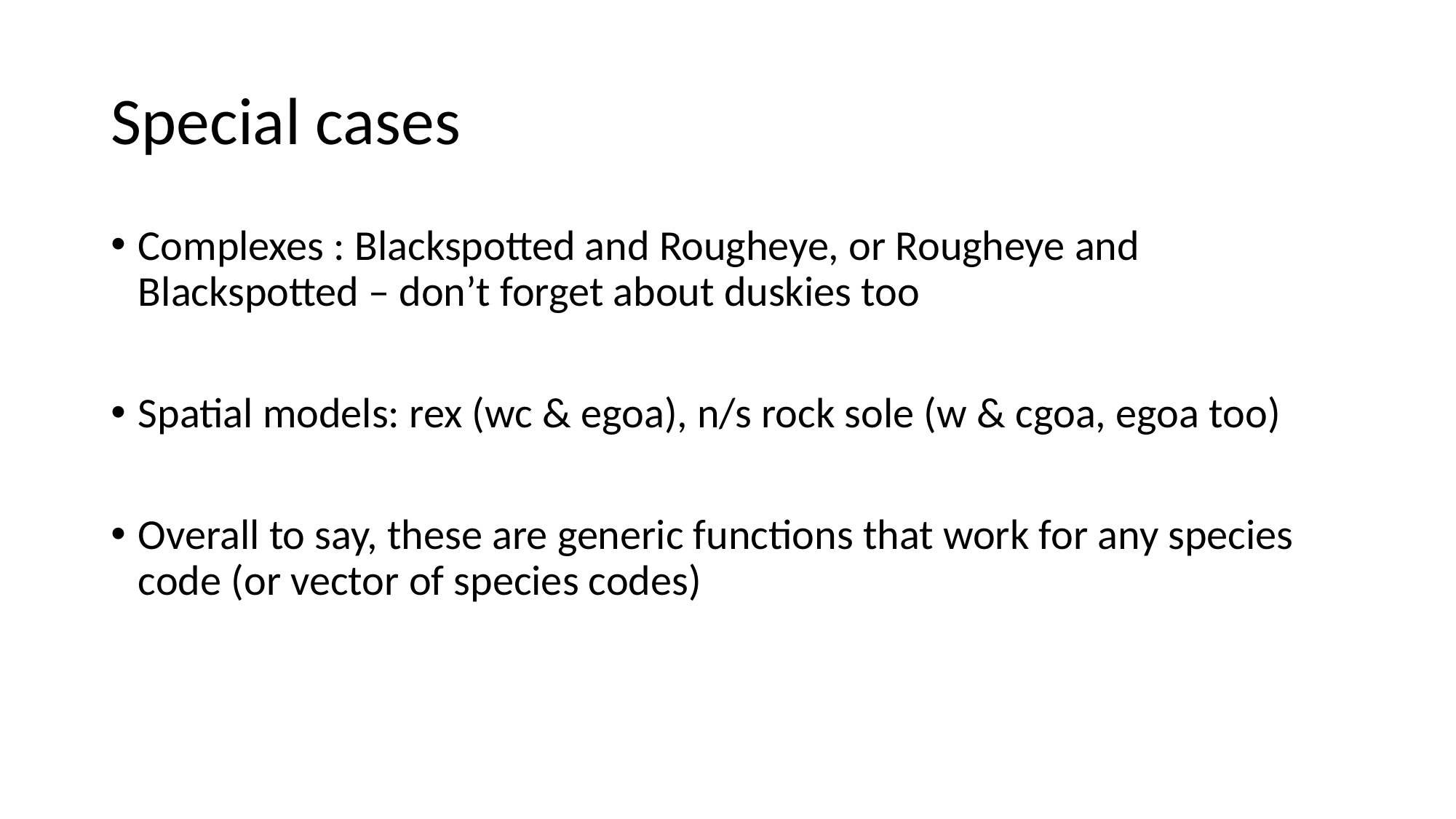

# Special cases
Complexes : Blackspotted and Rougheye, or Rougheye and Blackspotted – don’t forget about duskies too

Spatial models: rex (wc & egoa), n/s rock sole (w & cgoa, egoa too)

Overall to say, these are generic functions that work for any species code (or vector of species codes)